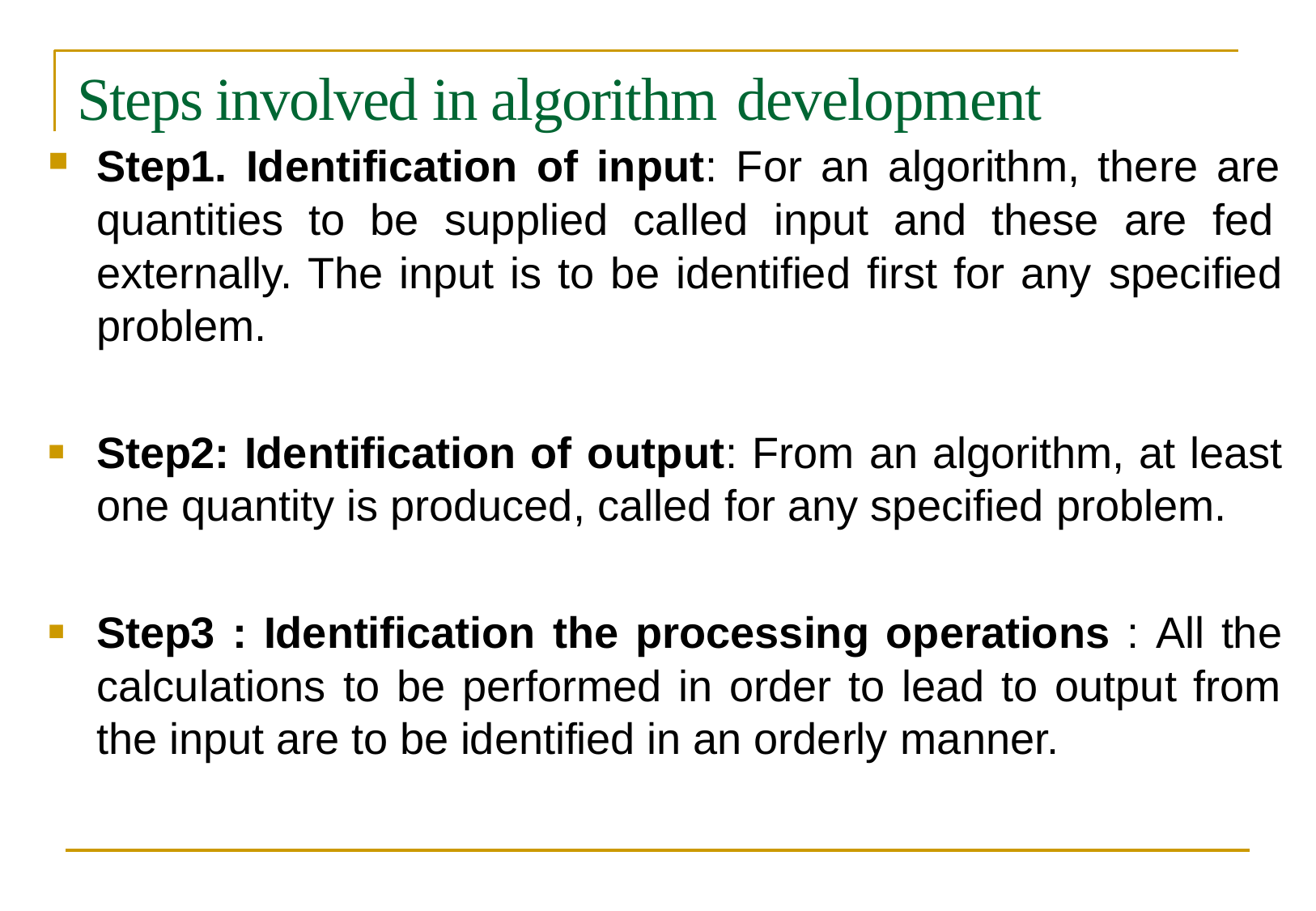

# Steps involved in algorithm development
Step1. Identification of input: For an algorithm, there are  quantities to be supplied called input and these are fed  externally. The input is to be identified first for any specified  problem.

Step2: Identification of output: From an algorithm, at least  one quantity is produced, called for any specified problem.

Step3 : Identification the processing operations : All the  calculations to be performed in order to lead to output from  the input are to be identified in an orderly manner.